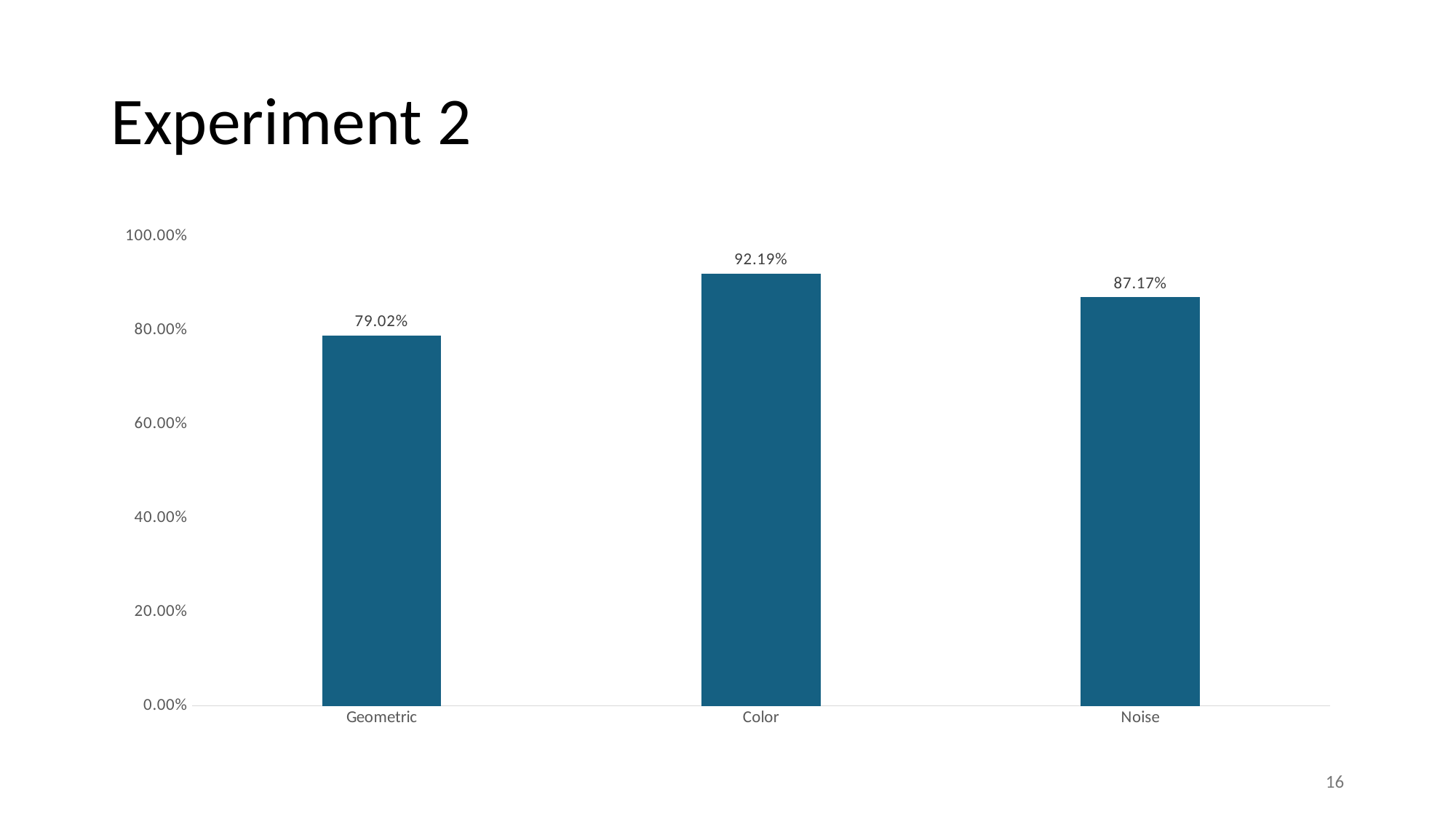

# Experiment 2

### Chart

| Category |  |
|---|---|
| Geometric | 0.7901581818181818 |
| Color | 0.9218945454545455 |
| Noise | 0.8716645454545453 |
16